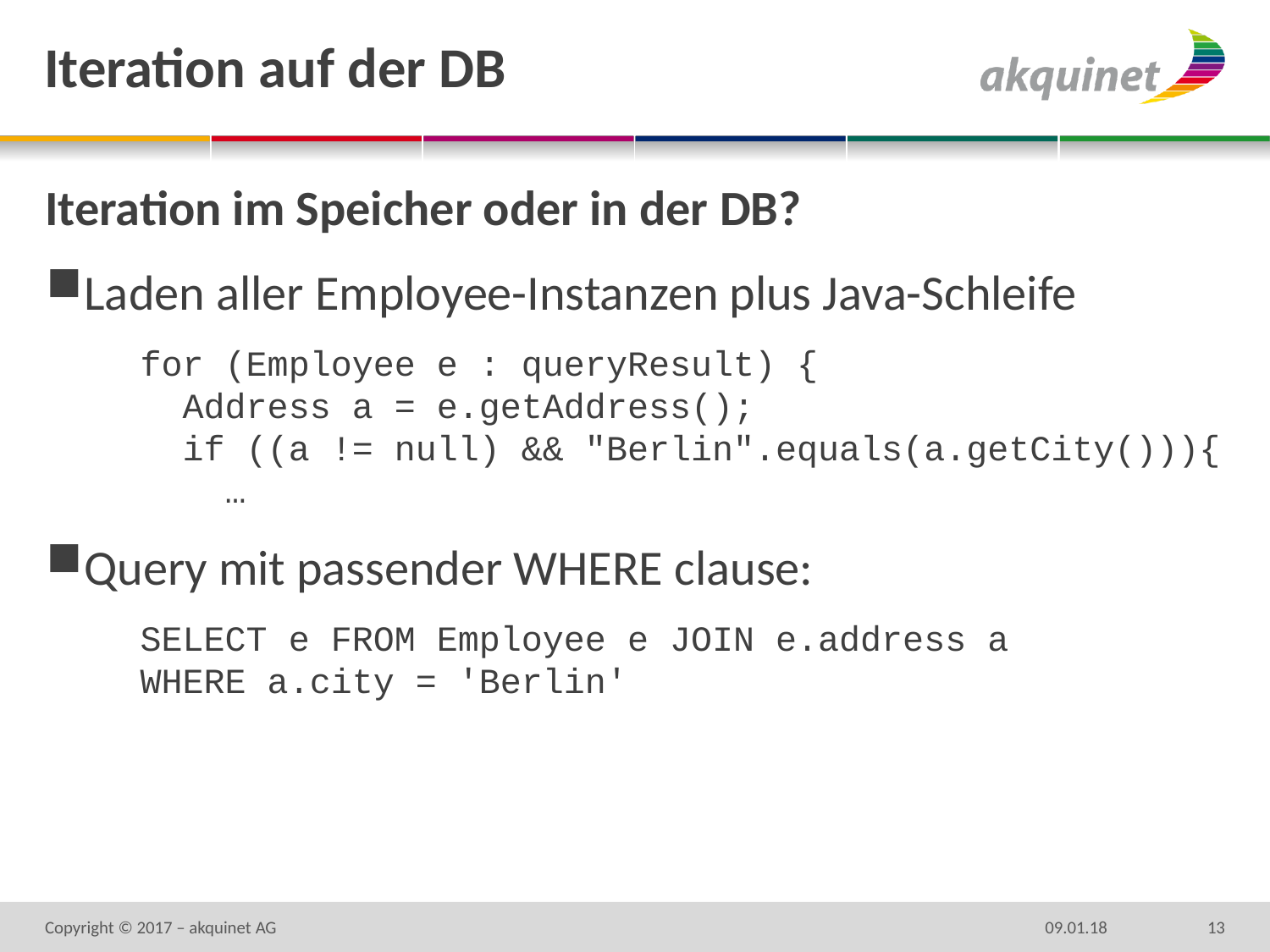

# Iteration auf der DB
Iteration im Speicher oder in der DB?
Laden aller Employee-Instanzen plus Java-Schleife
for (Employee e : queryResult) {
  Address a = e.getAddress();
  if ((a != null) && "Berlin".equals(a.getCity())){
    …
Query mit passender WHERE clause:
SELECT e FROM Employee e JOIN e.address a
WHERE a.city = 'Berlin'
Copyright © 2017 – akquinet AG
09.01.18
13